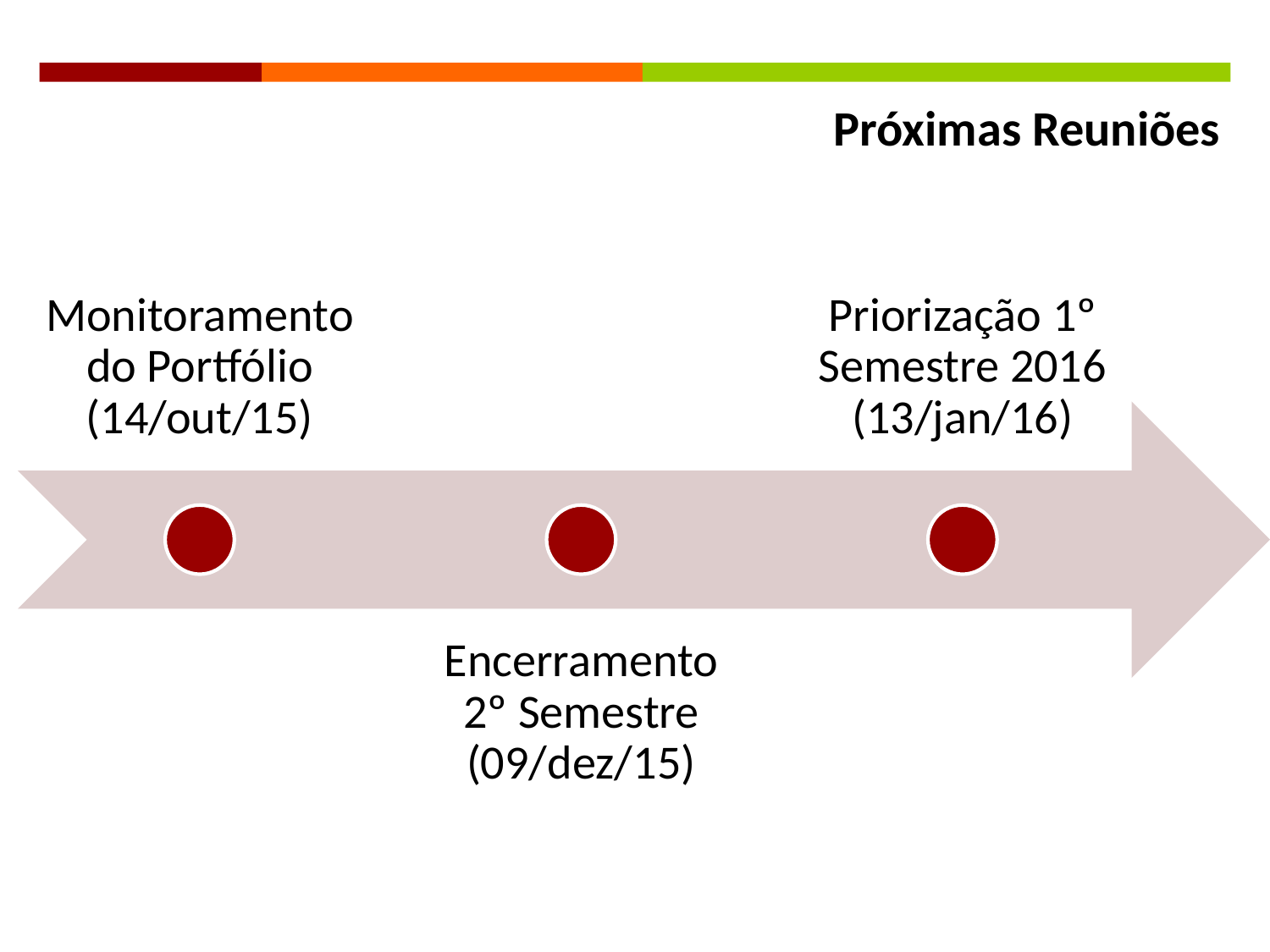

Próximas Reuniões
Monitoramento do Portfólio (14/out/15)
Encerramento 2º Semestre (09/dez/15)
Priorização 1º Semestre 2016 (13/jan/16)